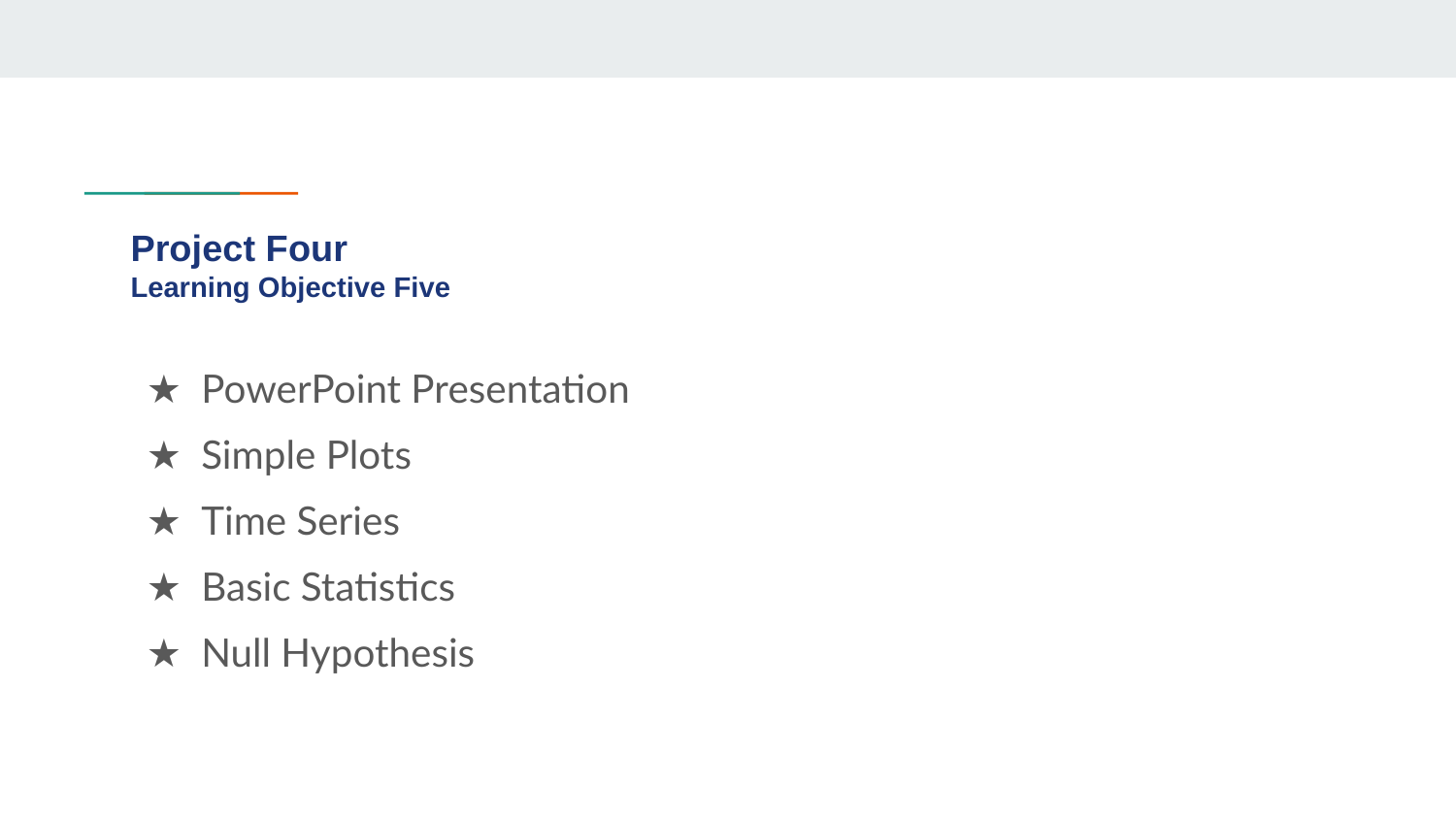

# Project Four
Learning Objective Five
PowerPoint Presentation
Simple Plots
Time Series
Basic Statistics
Null Hypothesis